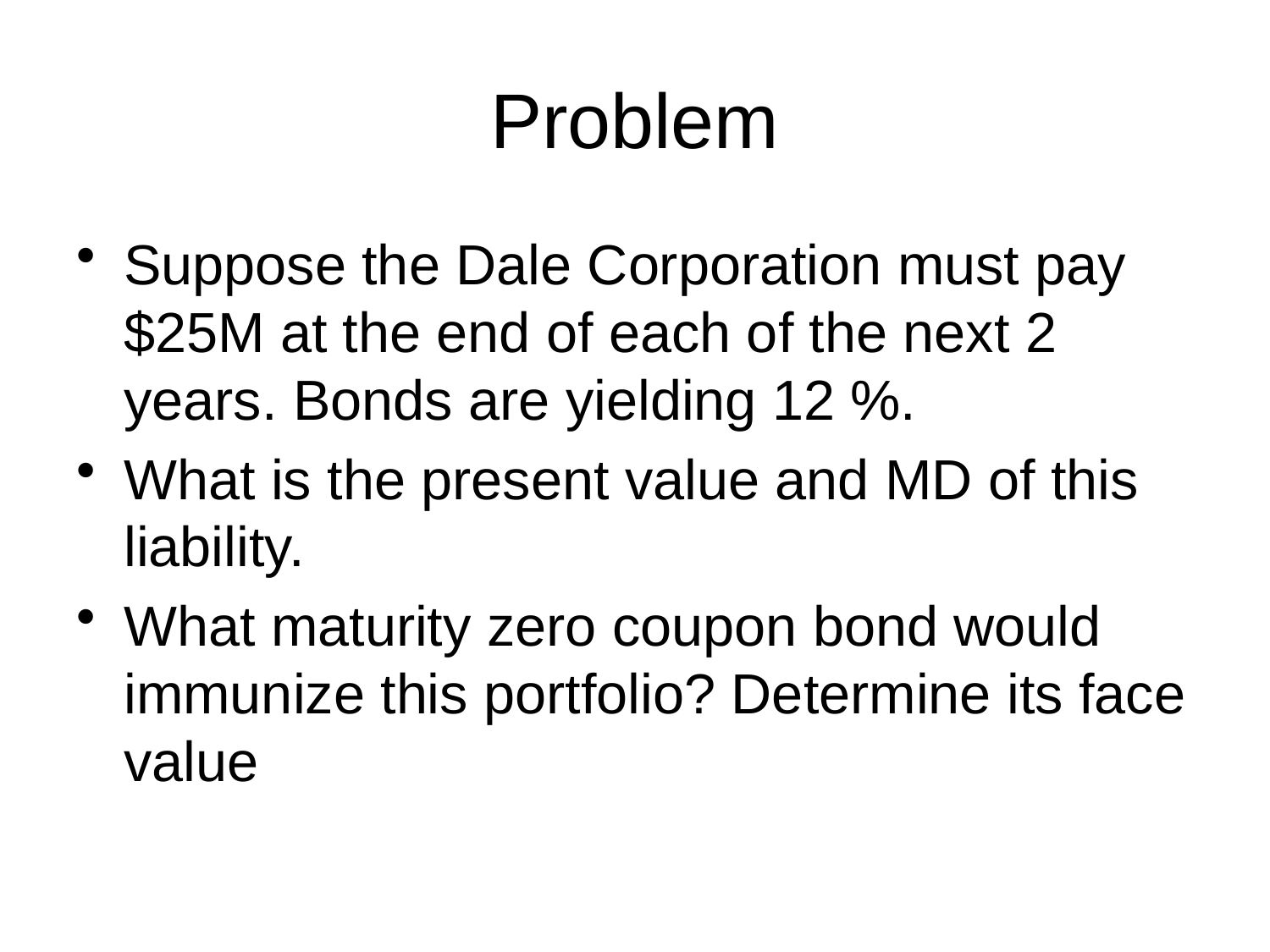

# Problem
Suppose the Dale Corporation must pay $25M at the end of each of the next 2 years. Bonds are yielding 12 %.
What is the present value and MD of this liability.
What maturity zero coupon bond would immunize this portfolio? Determine its face value